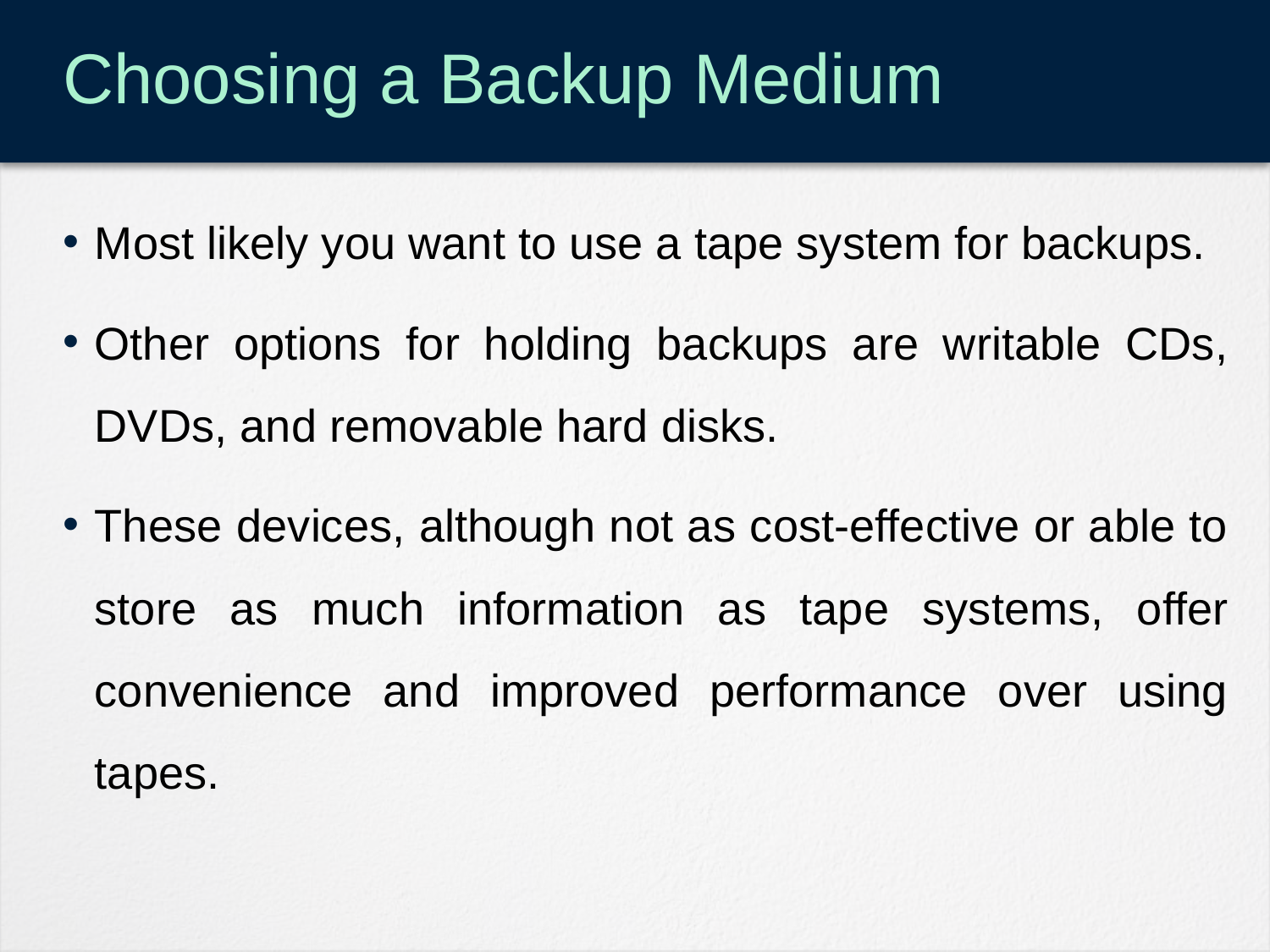

# Choosing a Backup Medium
Most likely you want to use a tape system for backups.
Other options for holding backups are writable CDs, DVDs, and removable hard disks.
These devices, although not as cost-effective or able to store as much information as tape systems, offer convenience and improved performance over using tapes.